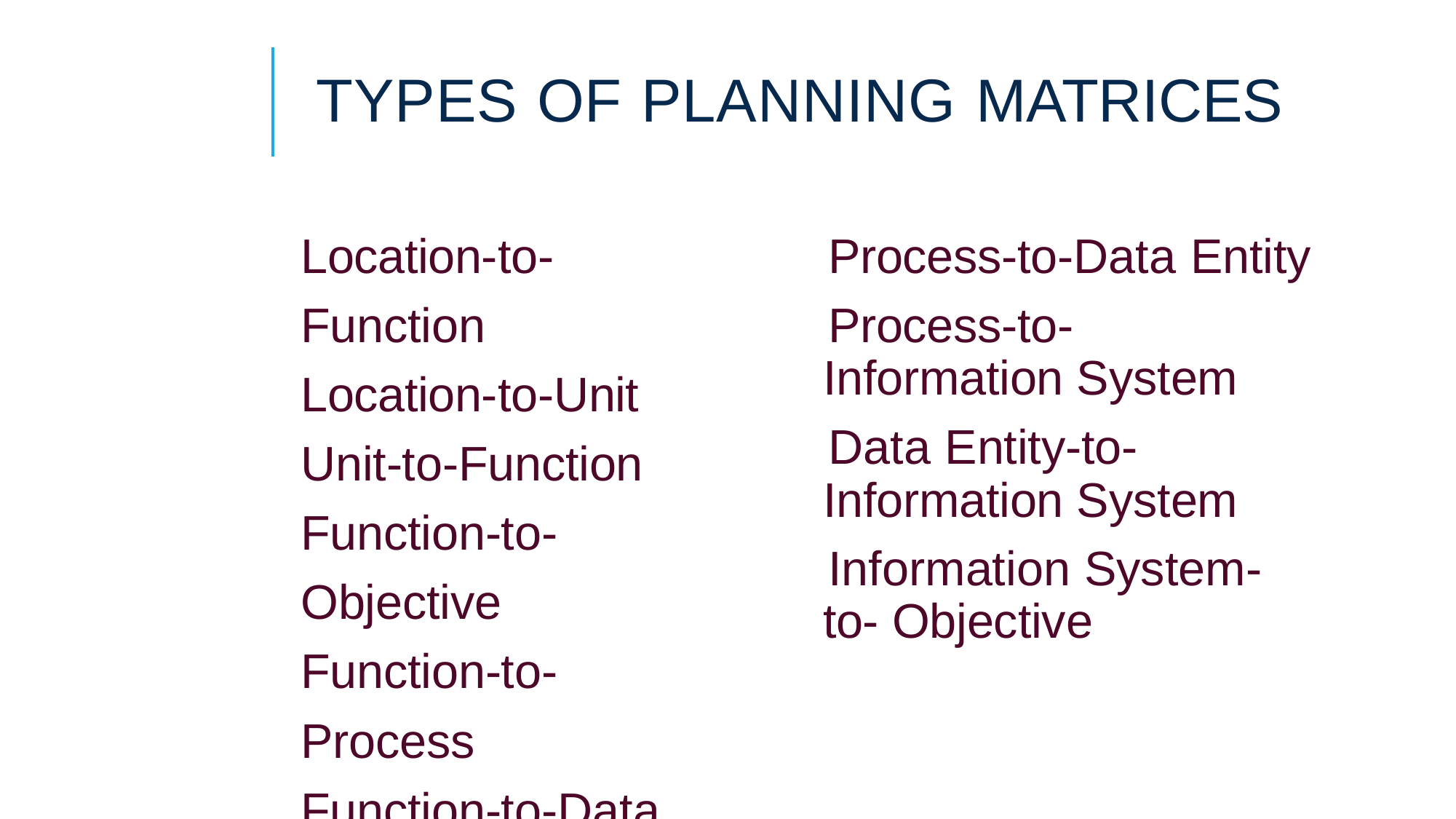

# TYPES OF PLANNING MATRICES
Location-to-Function Location-to-Unit Unit-to-Function
Function-to-Objective Function-to-Process
Function-to-Data Entity
Process-to-Data Entity
Process-to-Information System
Data Entity-to-Information System
Information System-to- Objective